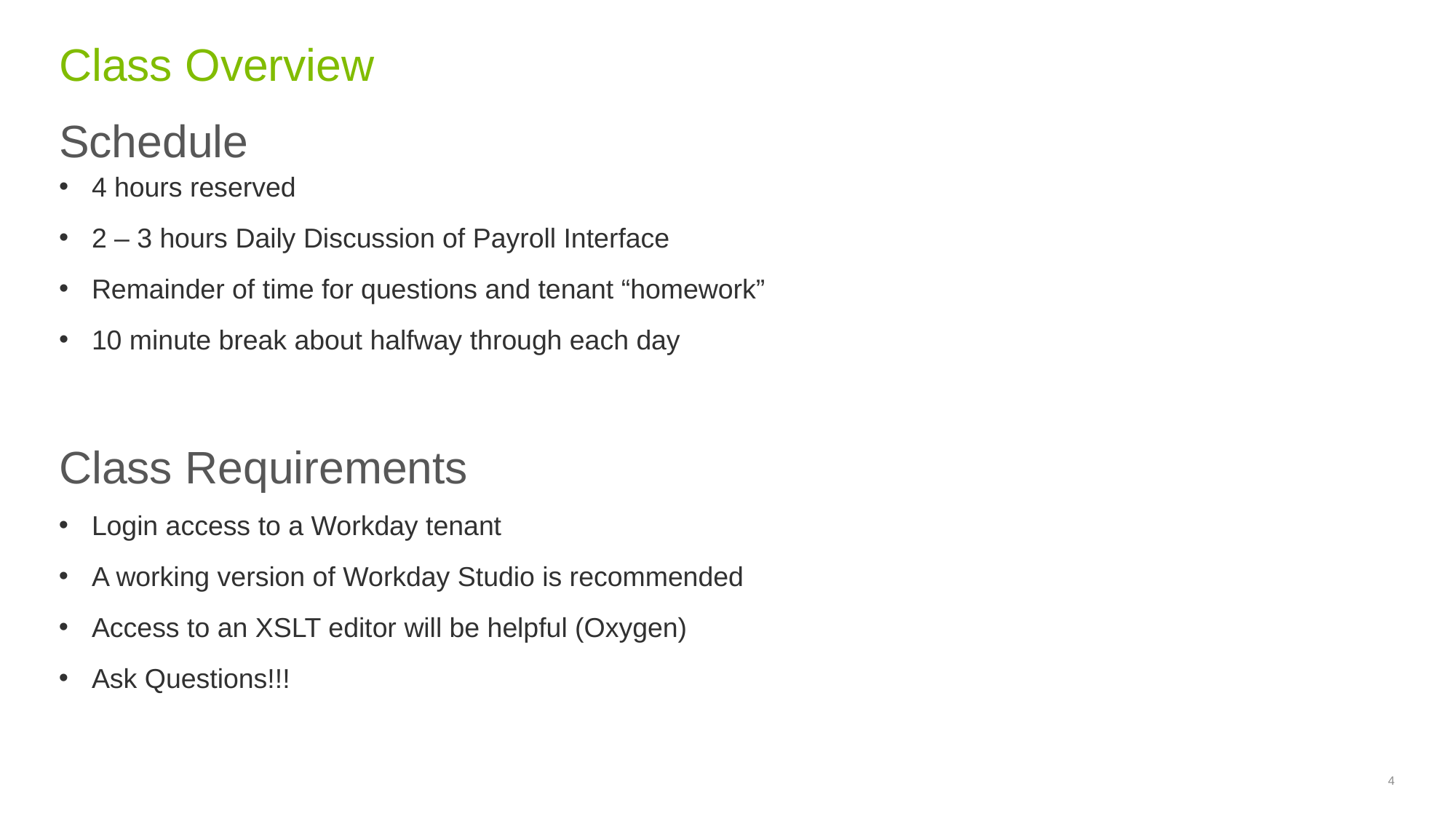

# Class Overview
Schedule
4 hours reserved
2 – 3 hours Daily Discussion of Payroll Interface
Remainder of time for questions and tenant “homework”
10 minute break about halfway through each day

Class Requirements
Login access to a Workday tenant
A working version of Workday Studio is recommended
Access to an XSLT editor will be helpful (Oxygen)
Ask Questions!!!

4